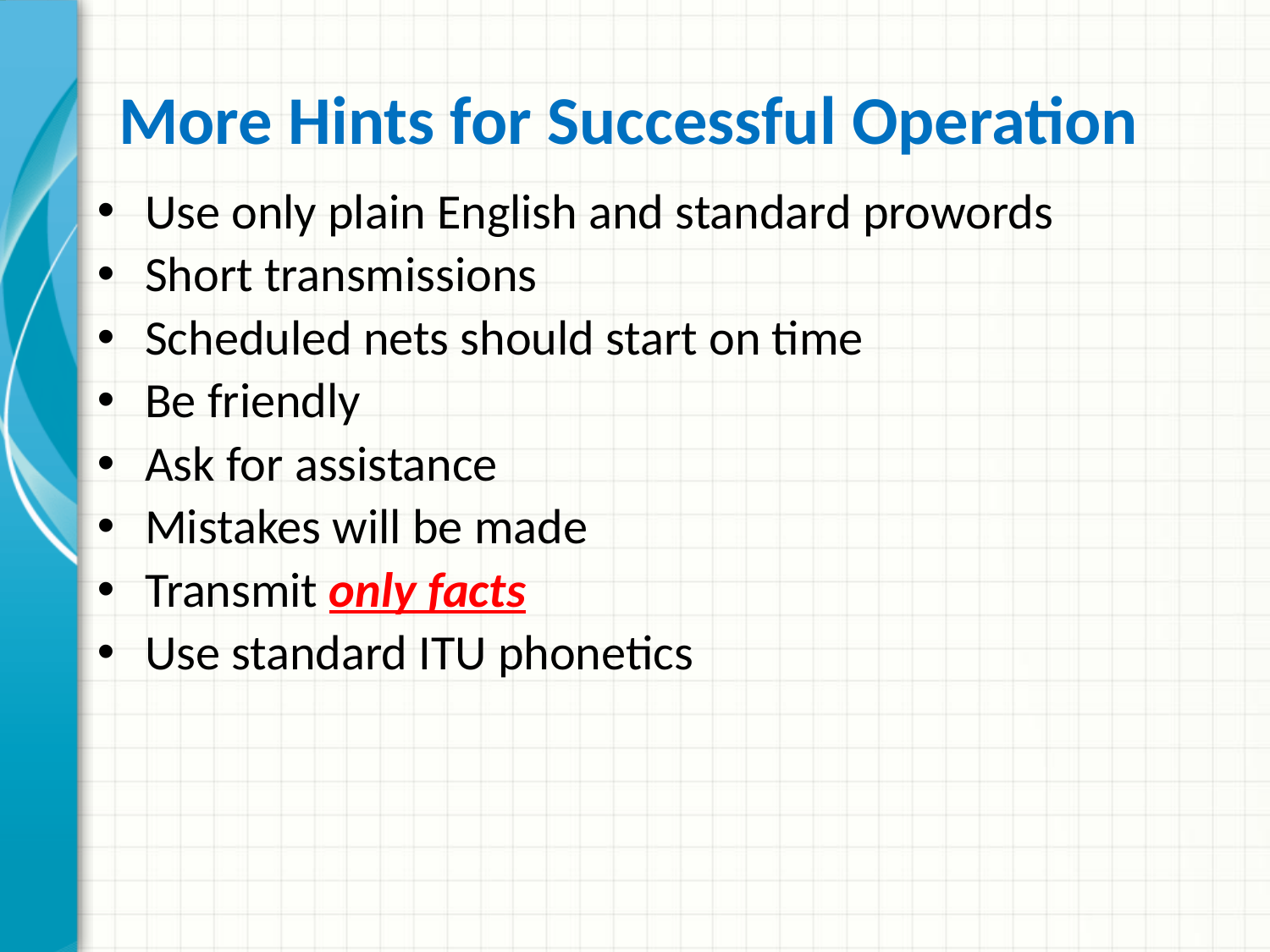

# More Hints for Successful Operation
Use only plain English and standard prowords
Short transmissions
Scheduled nets should start on time
Be friendly
Ask for assistance
Mistakes will be made
Transmit only facts
Use standard ITU phonetics